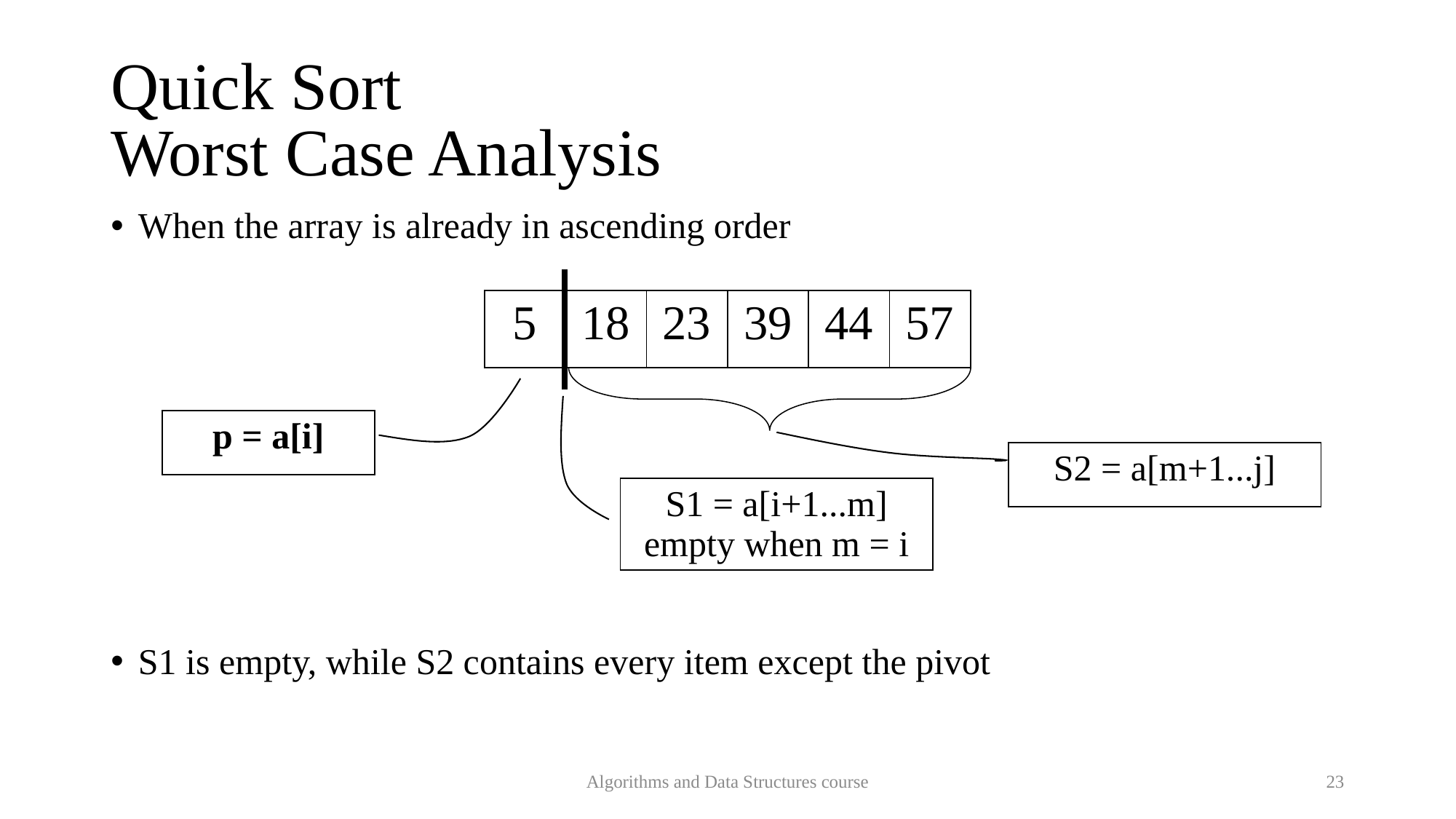

Quick Sort
Worst Case Analysis

When the array is already in ascending order

S1 is empty, while S2 contains every item except the pivot
| 5 | 18 | 23 | 39 | 44 | 57 |
| --- | --- | --- | --- | --- | --- |

| p = a[i] |
| --- |

| S2 = a[m+1...j] |
| --- |
| S1 = a[i+1...m] empty when m = i |
| --- |
Algorithms and Data Structures course
23